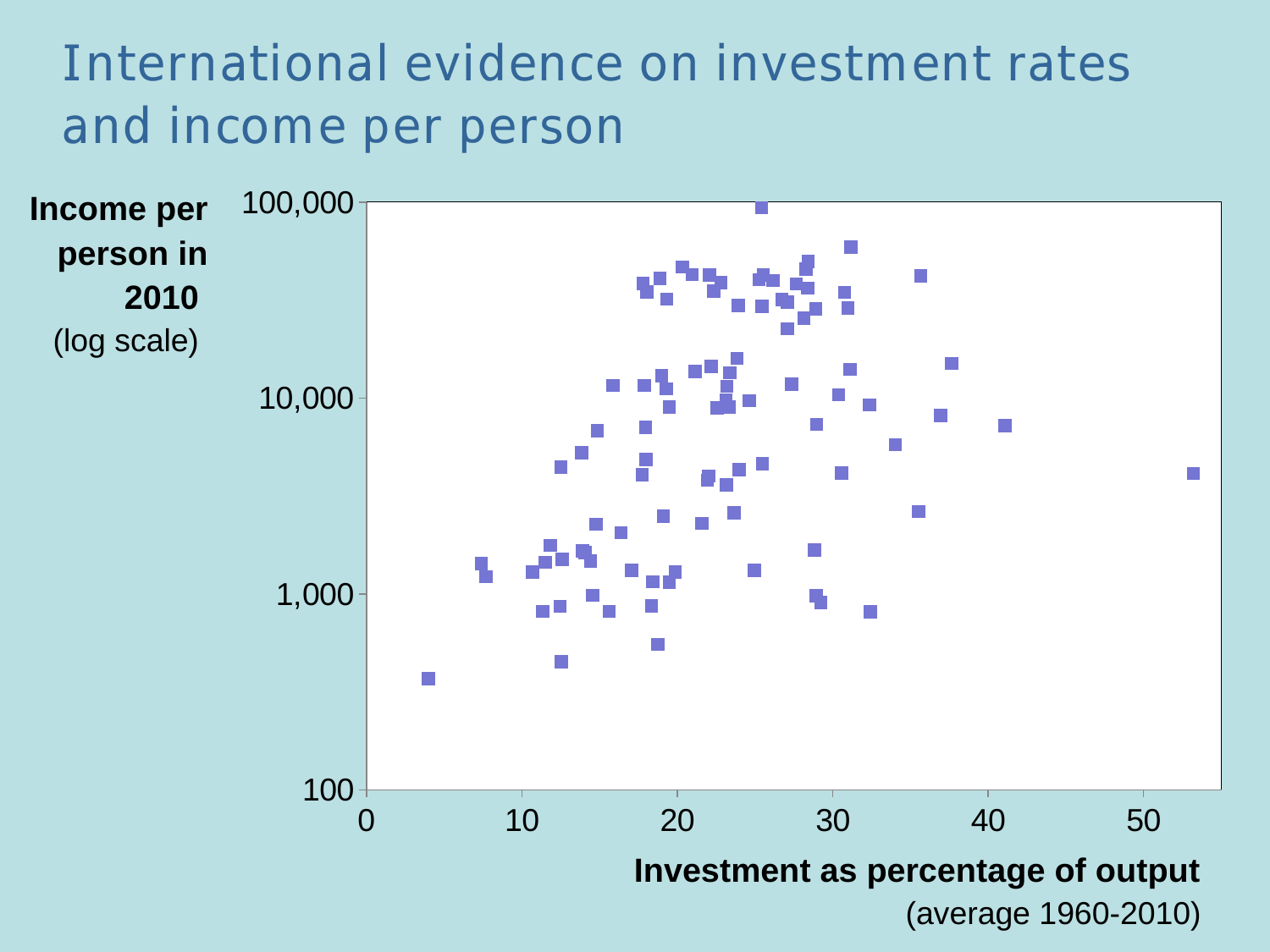

# International evidence on investment rates and income per person

### Chart

| Category |  |
|---|---|
Income per person in 2010
(log scale)
Investment as percentage of output
(average 1960-2010)